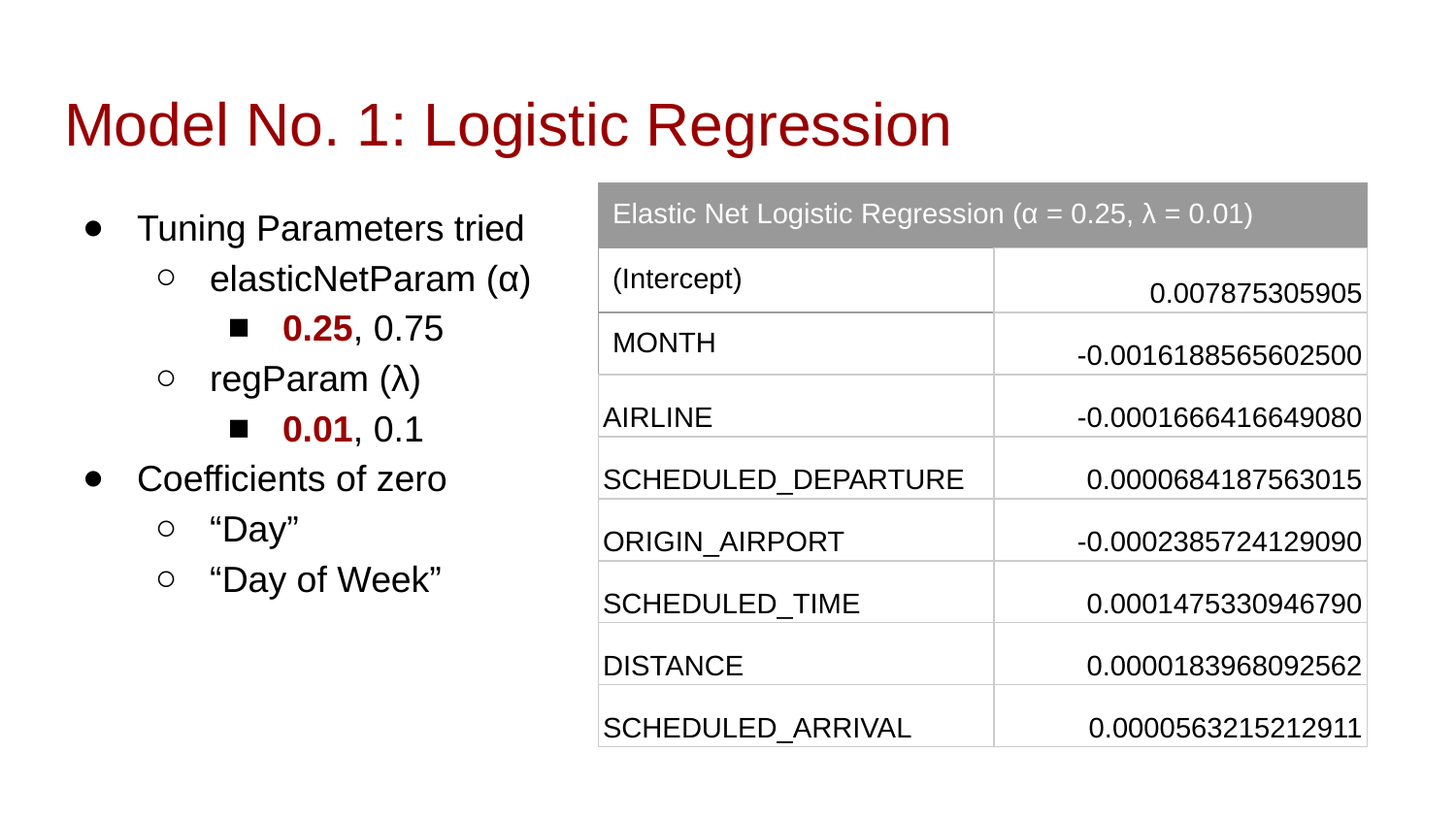

# Model No. 1: Logistic Regression
Tuning Parameters tried
elasticNetParam (α)
0.25, 0.75
regParam (λ)
0.01, 0.1
Coefficients of zero
“Day”
“Day of Week”
| Elastic Net Logistic Regression (α = 0.25, λ = 0.01) |  |
| --- | --- |
| (Intercept) | 0.007875305905 |
| MONTH | -0.0016188565602500 |
| AIRLINE | -0.0001666416649080 |
| SCHEDULED\_DEPARTURE | 0.0000684187563015 |
| ORIGIN\_AIRPORT | -0.0002385724129090 |
| SCHEDULED\_TIME | 0.0001475330946790 |
| DISTANCE | 0.0000183968092562 |
| SCHEDULED\_ARRIVAL | 0.0000563215212911 |